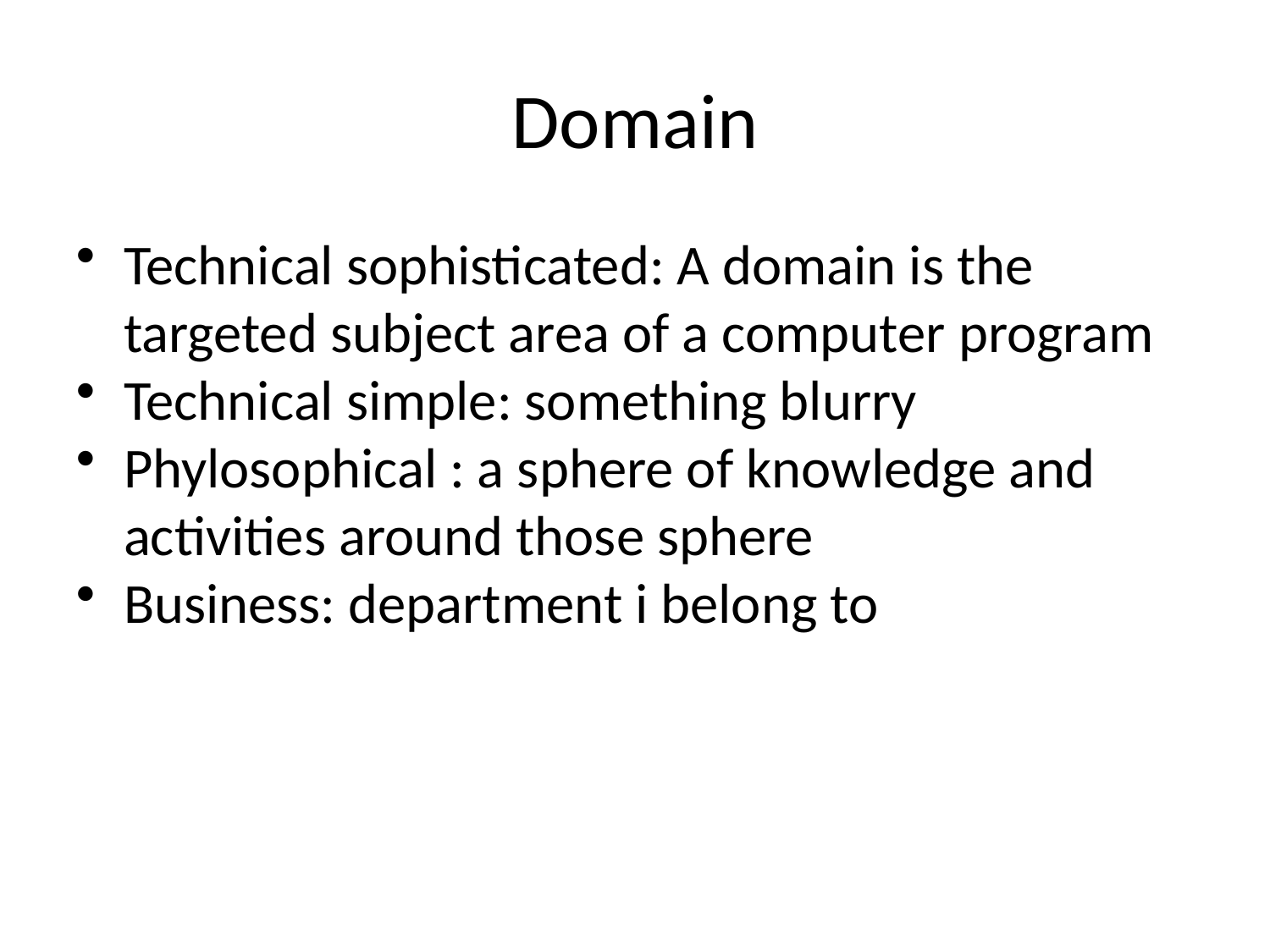

# Domain
Technical sophisticated: A domain is the targeted subject area of a computer program
Technical simple: something blurry
Phylosophical : a sphere of knowledge and activities around those sphere
Business: department i belong to